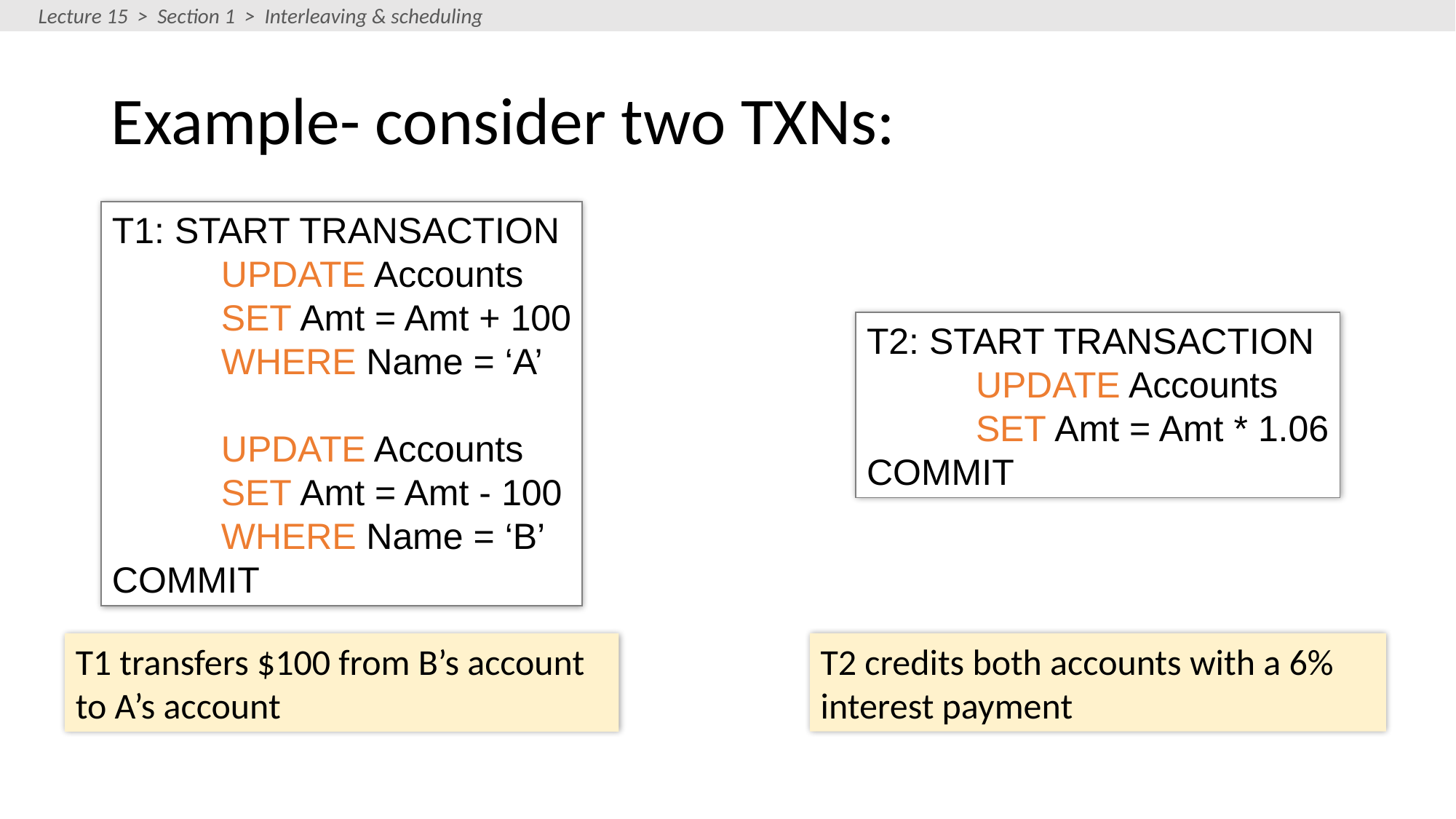

Lecture 15  >  Section 1  >  Interleaving & scheduling
# Example- consider two TXNs:
T1: START TRANSACTION
	UPDATE Accounts
	SET Amt = Amt + 100
	WHERE Name = ‘A’

	UPDATE Accounts
	SET Amt = Amt - 100
	WHERE Name = ‘B’
COMMIT
T2: START TRANSACTION
	UPDATE Accounts
	SET Amt = Amt * 1.06
COMMIT
T2 credits both accounts with a 6% interest payment
T1 transfers $100 from B’s account to A’s account